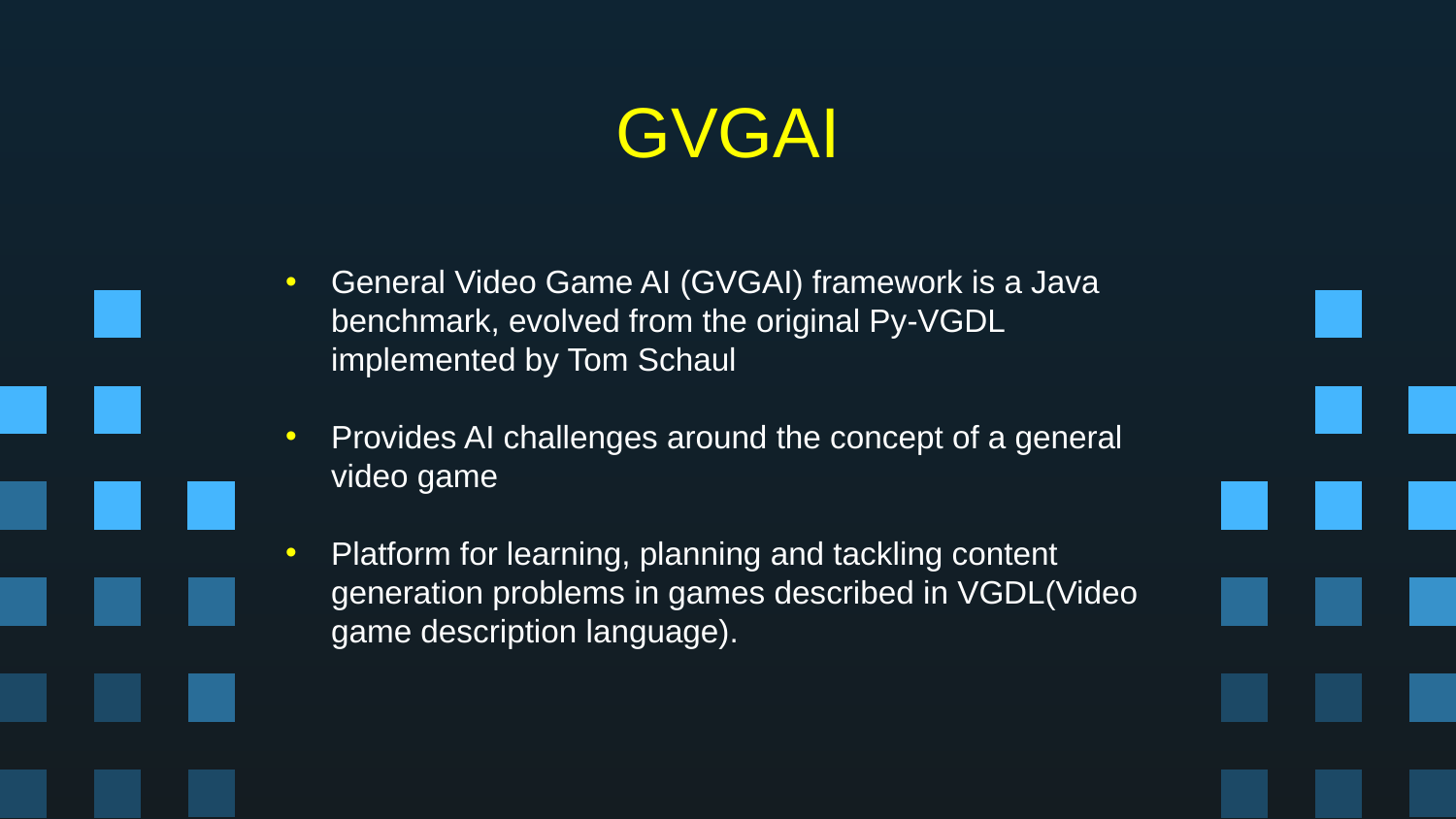

# GVGAI
General Video Game AI (GVGAI) framework is a Java benchmark, evolved from the original Py-VGDL implemented by Tom Schaul

Provides AI challenges around the concept of a general video game

Platform for learning, planning and tackling content generation problems in games described in VGDL(Video game description language).